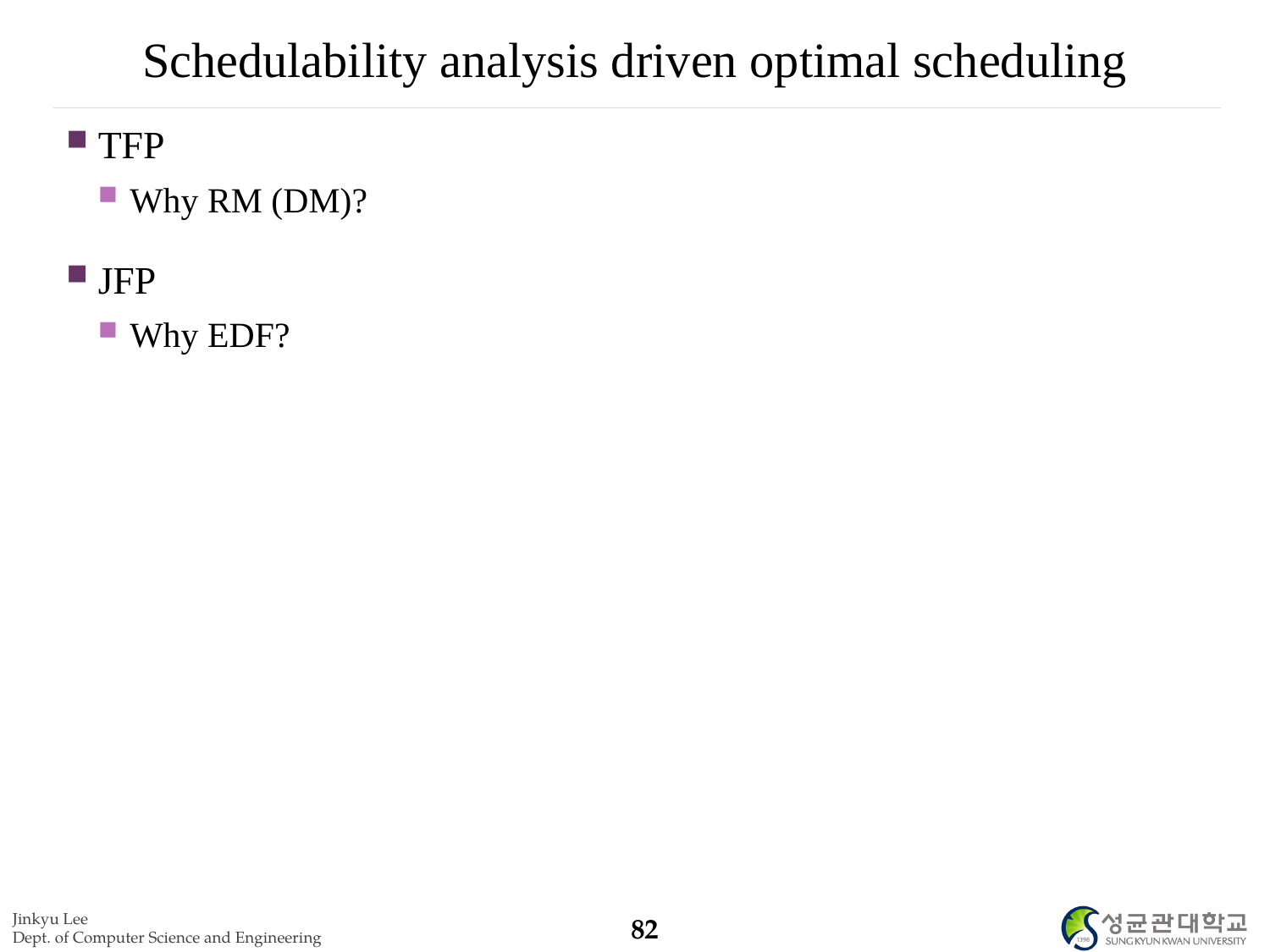

# Schedulability analysis driven optimal scheduling
TFP
Why RM (DM)?
JFP
Why EDF?